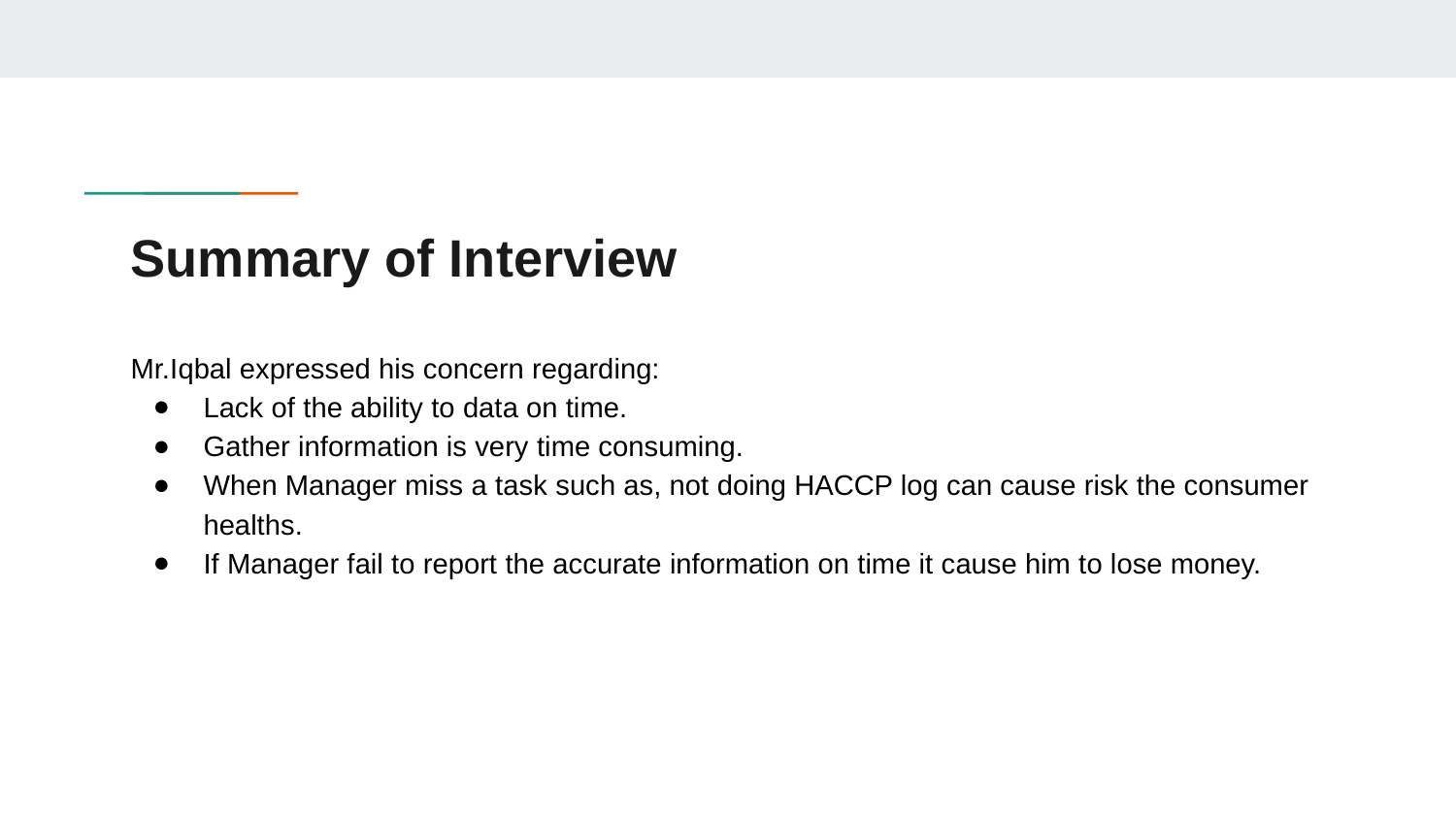

# Summary of Interview
Mr.Iqbal expressed his concern regarding:
Lack of the ability to data on time.
Gather information is very time consuming.
When Manager miss a task such as, not doing HACCP log can cause risk the consumer healths.
If Manager fail to report the accurate information on time it cause him to lose money.